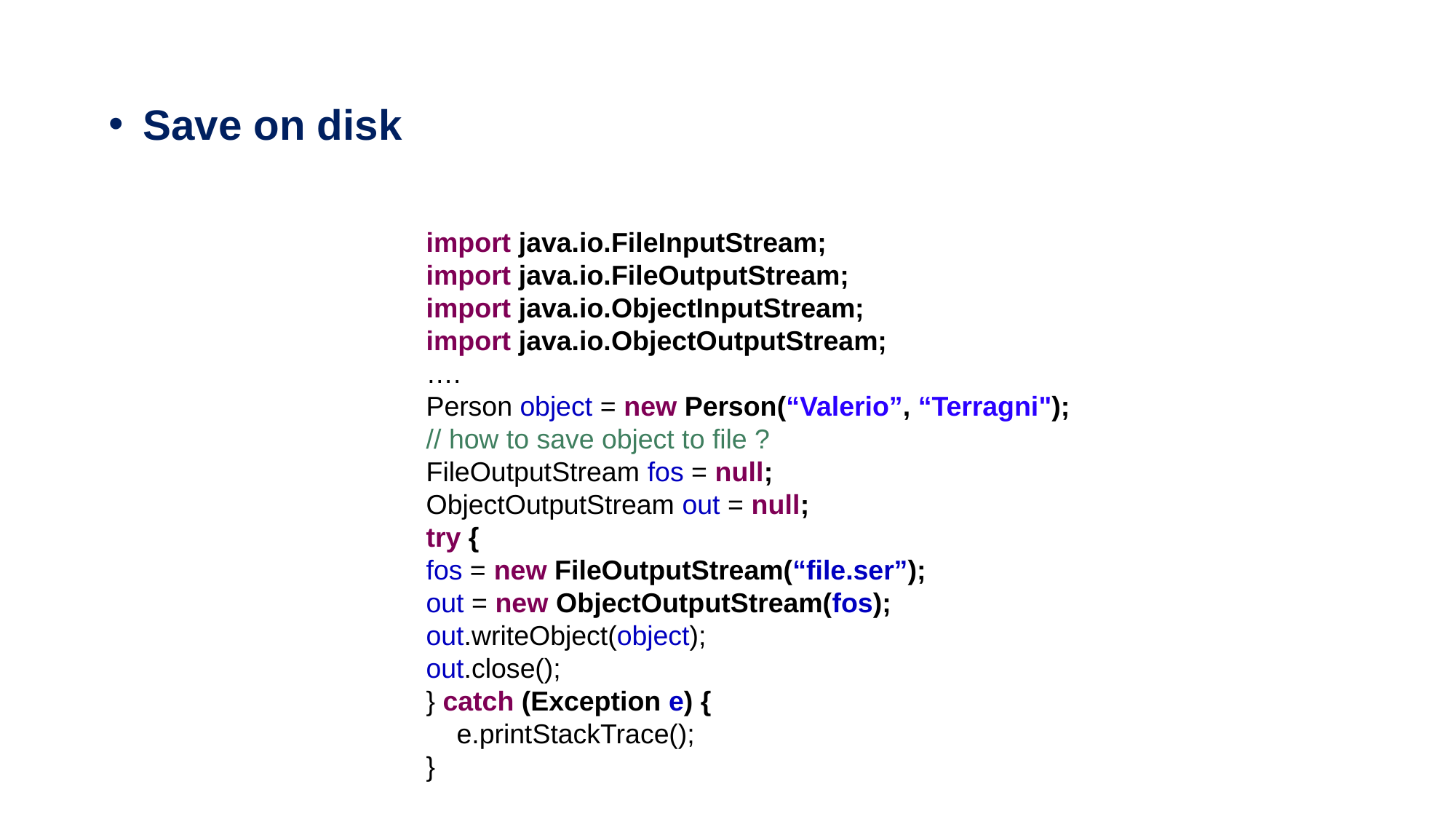

Save on disk
	import java.io.FileInputStream;
	import java.io.FileOutputStream;
	import java.io.ObjectInputStream;
	import java.io.ObjectOutputStream;
	….
	Person object = new Person(“Valerio”, “Terragni");
	// how to save object to file ?
	FileOutputStream fos = null;
	ObjectOutputStream out = null;
	try {
	fos = new FileOutputStream(“file.ser”);
	out = new ObjectOutputStream(fos);
	out.writeObject(object);
	out.close();
	} catch (Exception e) {
	    e.printStackTrace();
	}